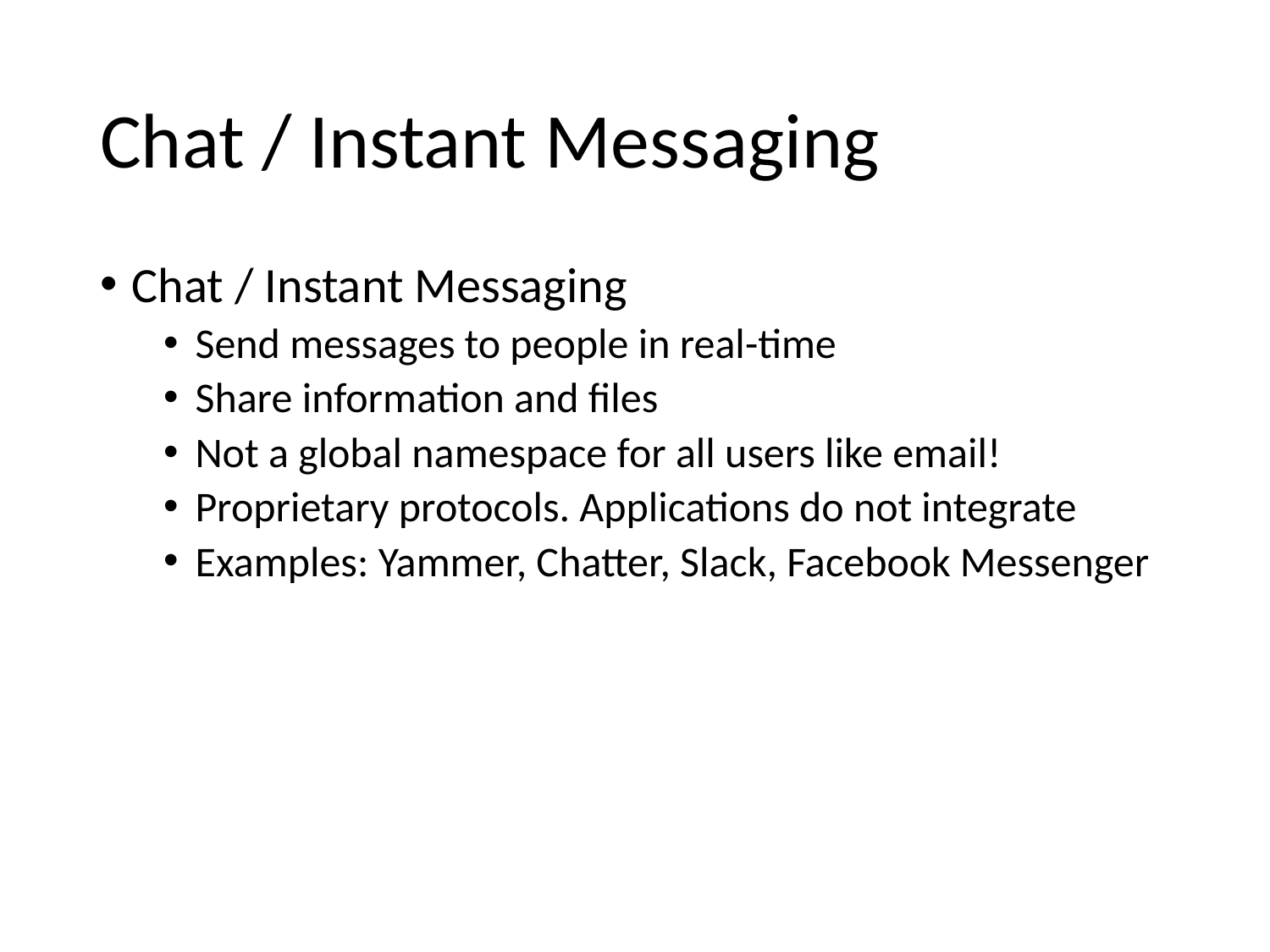

# Chat / Instant Messaging
Chat / Instant Messaging
Send messages to people in real-time
Share information and files
Not a global namespace for all users like email!
Proprietary protocols. Applications do not integrate
Examples: Yammer, Chatter, Slack, Facebook Messenger